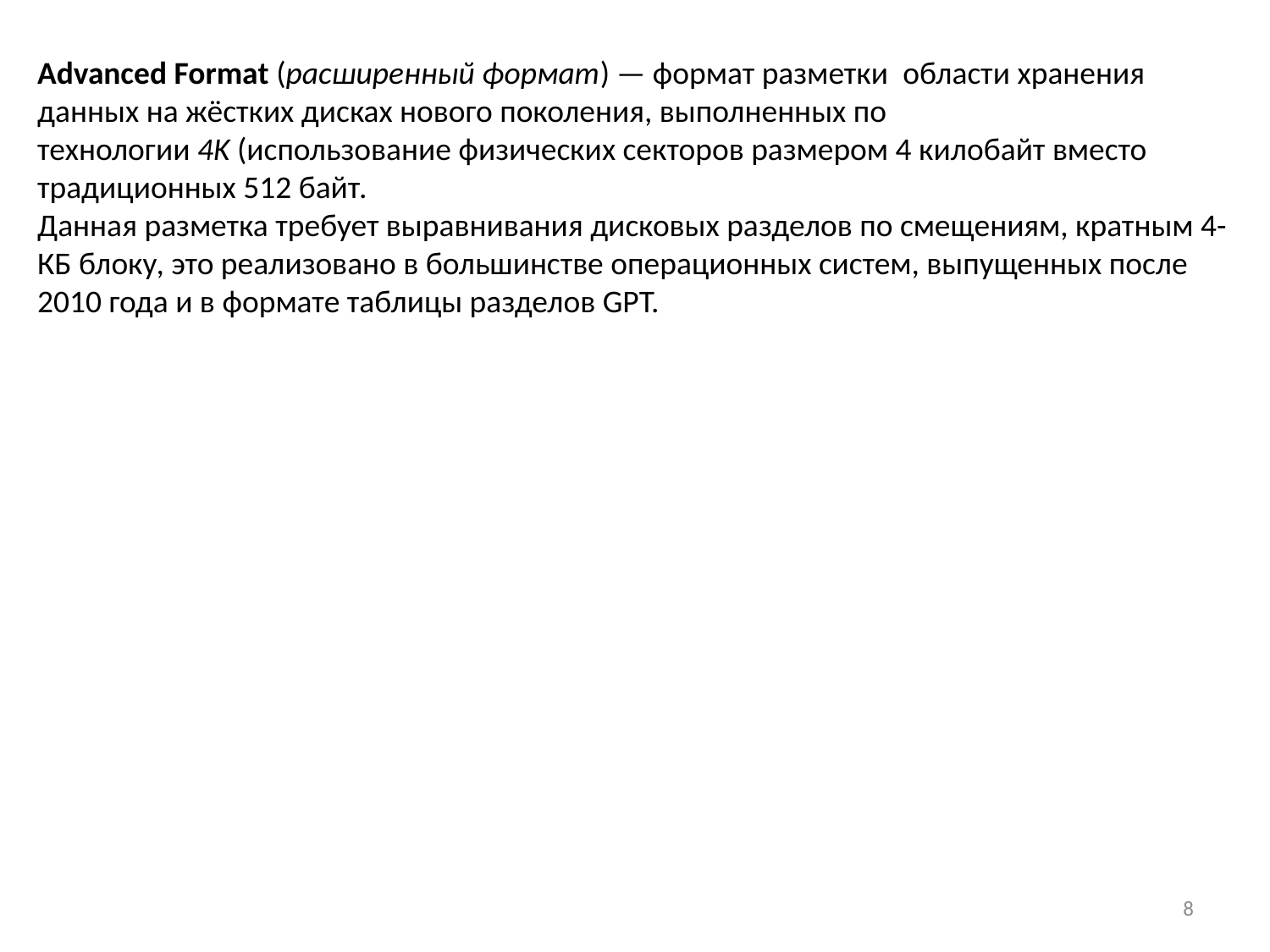

Advanced Format (расширенный формат) — формат разметки  области хранения данных на жёстких дисках нового поколения, выполненных по технологии 4K (использование физических секторов размером 4 килобайт вместо традиционных 512 байт.
Данная разметка требует выравнивания дисковых разделов по смещениям, кратным 4-КБ блоку, это реализовано в большинстве операционных систем, выпущенных после 2010 года и в формате таблицы разделов GPT.

8